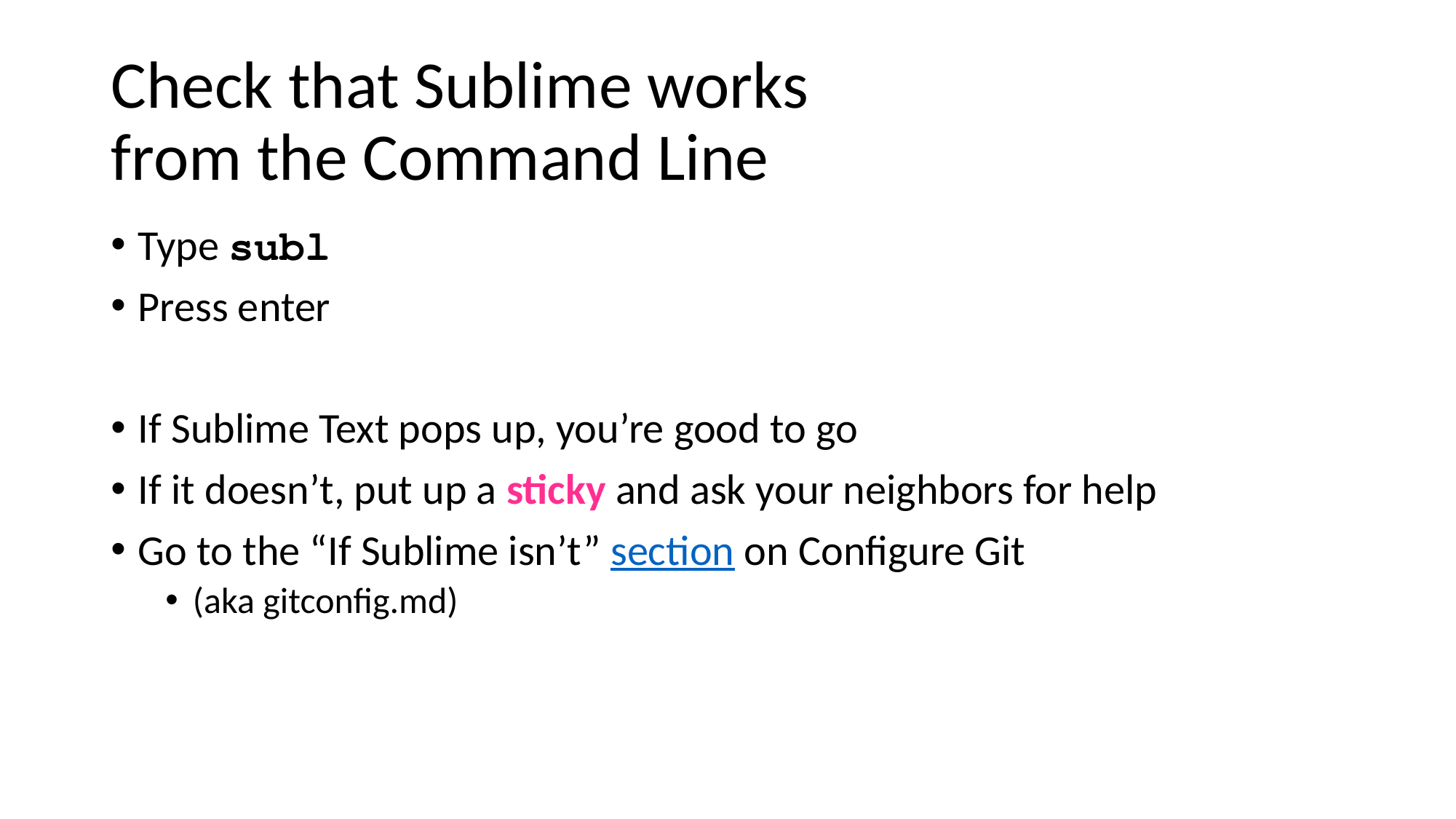

# Check that Sublime works from the Command Line
Type subl
Press enter

If Sublime Text pops up, you’re good to go
If it doesn’t, put up a sticky and ask your neighbors for help
Go to the “If Sublime isn’t” section on Configure Git
(aka gitconfig.md)